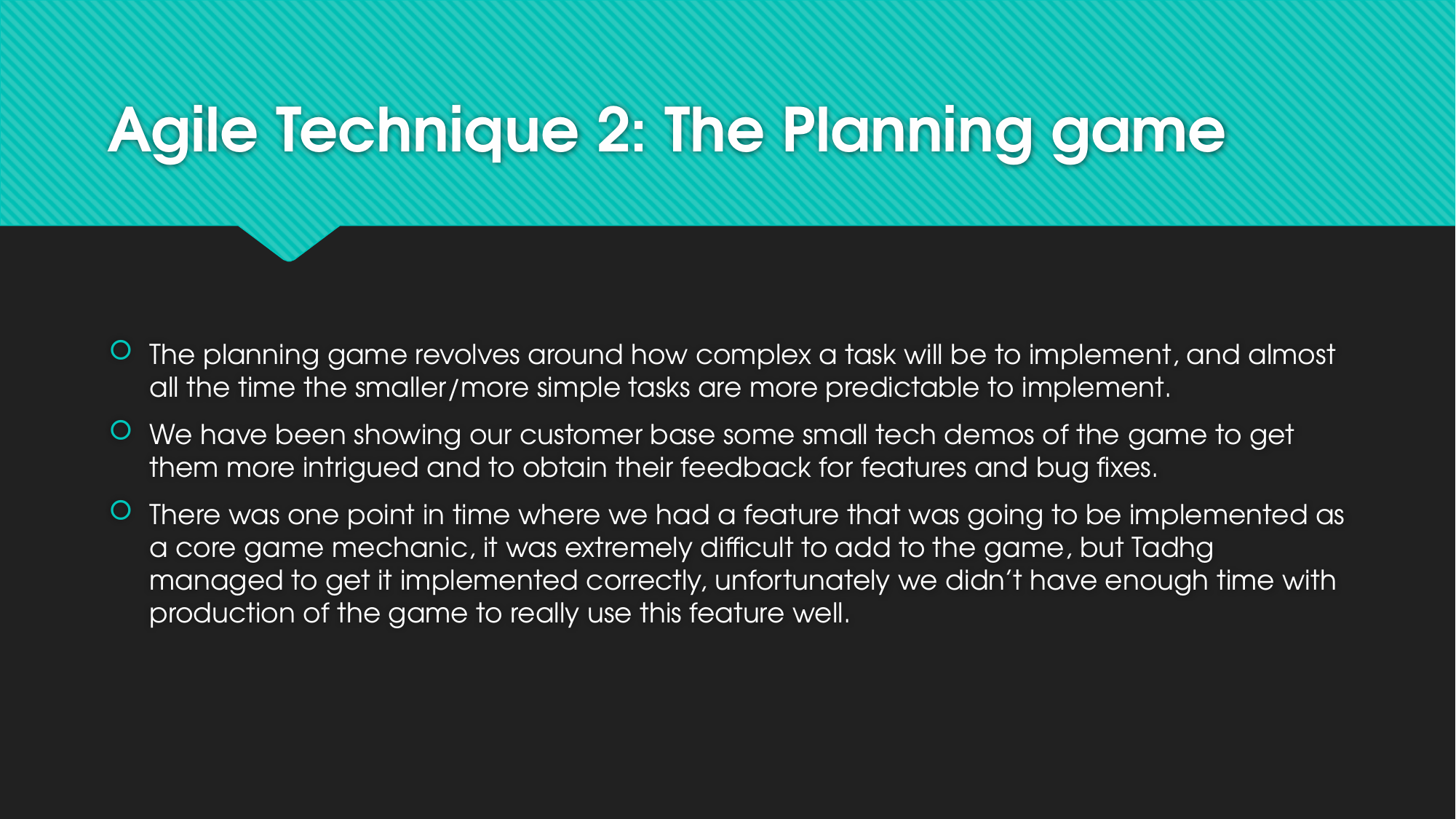

# Agile Technique 2: The Planning game
The planning game revolves around how complex a task will be to implement, and almost all the time the smaller/more simple tasks are more predictable to implement.
We have been showing our customer base some small tech demos of the game to get them more intrigued and to obtain their feedback for features and bug fixes.
There was one point in time where we had a feature that was going to be implemented as a core game mechanic, it was extremely difficult to add to the game, but Tadhg managed to get it implemented correctly, unfortunately we didn’t have enough time with production of the game to really use this feature well.